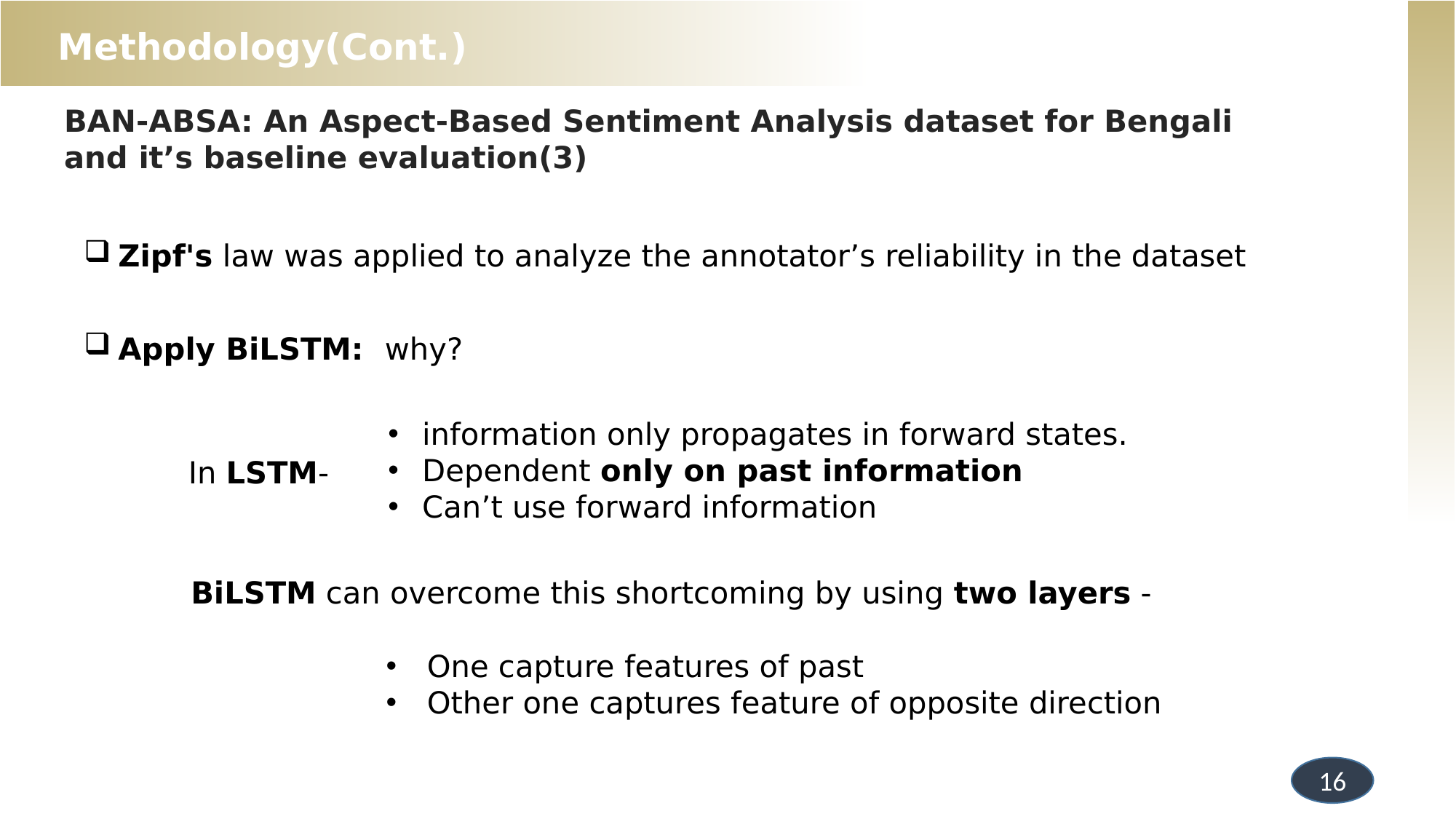

Methodology(Cont.)
BAN-ABSA: An Aspect-Based Sentiment Analysis dataset for Bengali and it’s baseline evaluation(3)
Zipf's law was applied to analyze the annotator’s reliability in the dataset
Apply BiLSTM:  why?

information only propagates in forward states.
Dependent only on past information
Can’t use forward information
In LSTM-
BiLSTM can overcome this shortcoming by using two layers -
One capture features of past
Other one captures feature of opposite direction
16